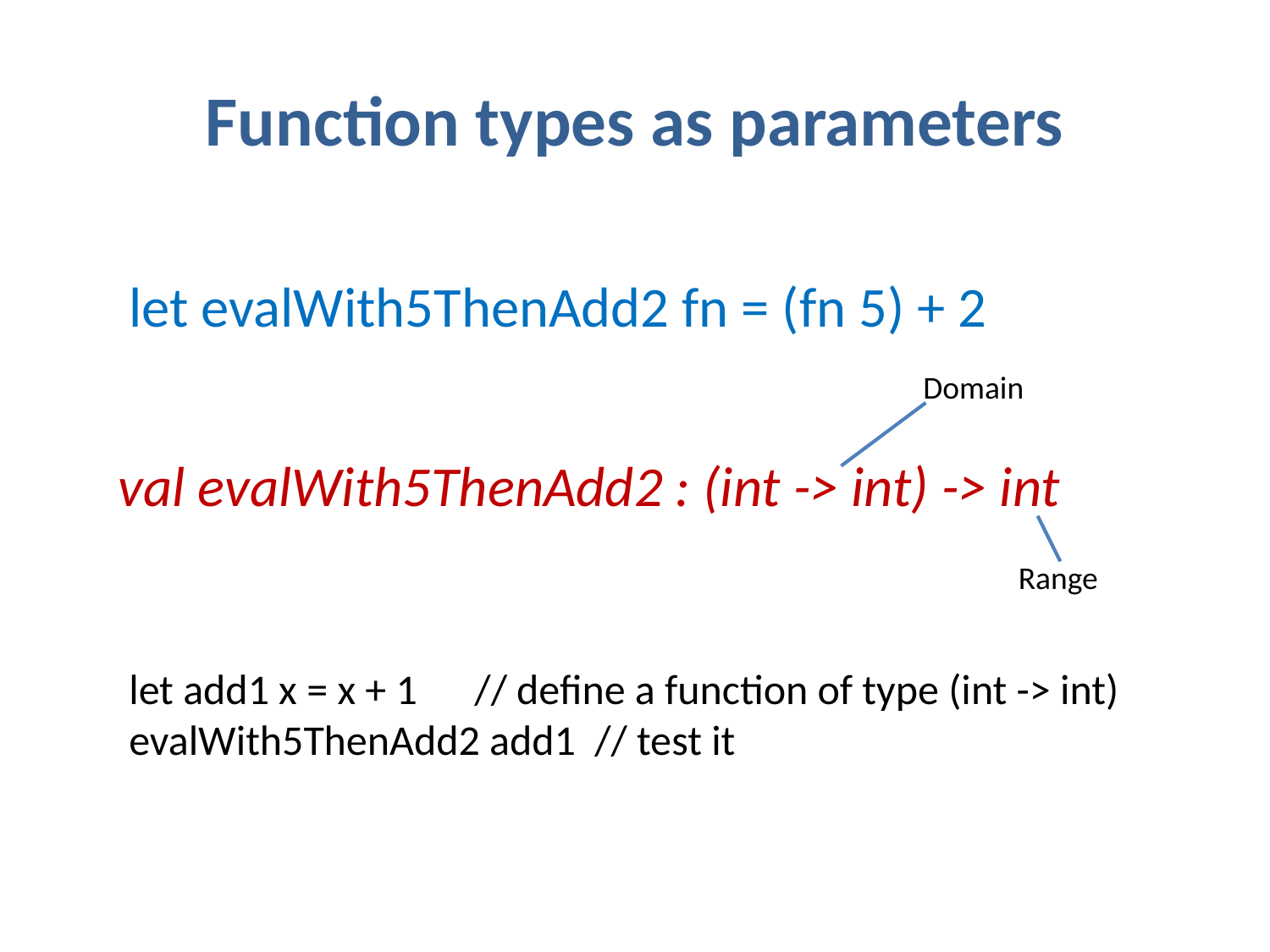

# Function types as parameters
let evalWith5ThenAdd2 fn = (fn 5) + 2
Domain
val evalWith5ThenAdd2 : (int -> int) -> int
Range
let add1 x = x + 1      // define a function of type (int -> int)
evalWith5ThenAdd2 add1  // test it